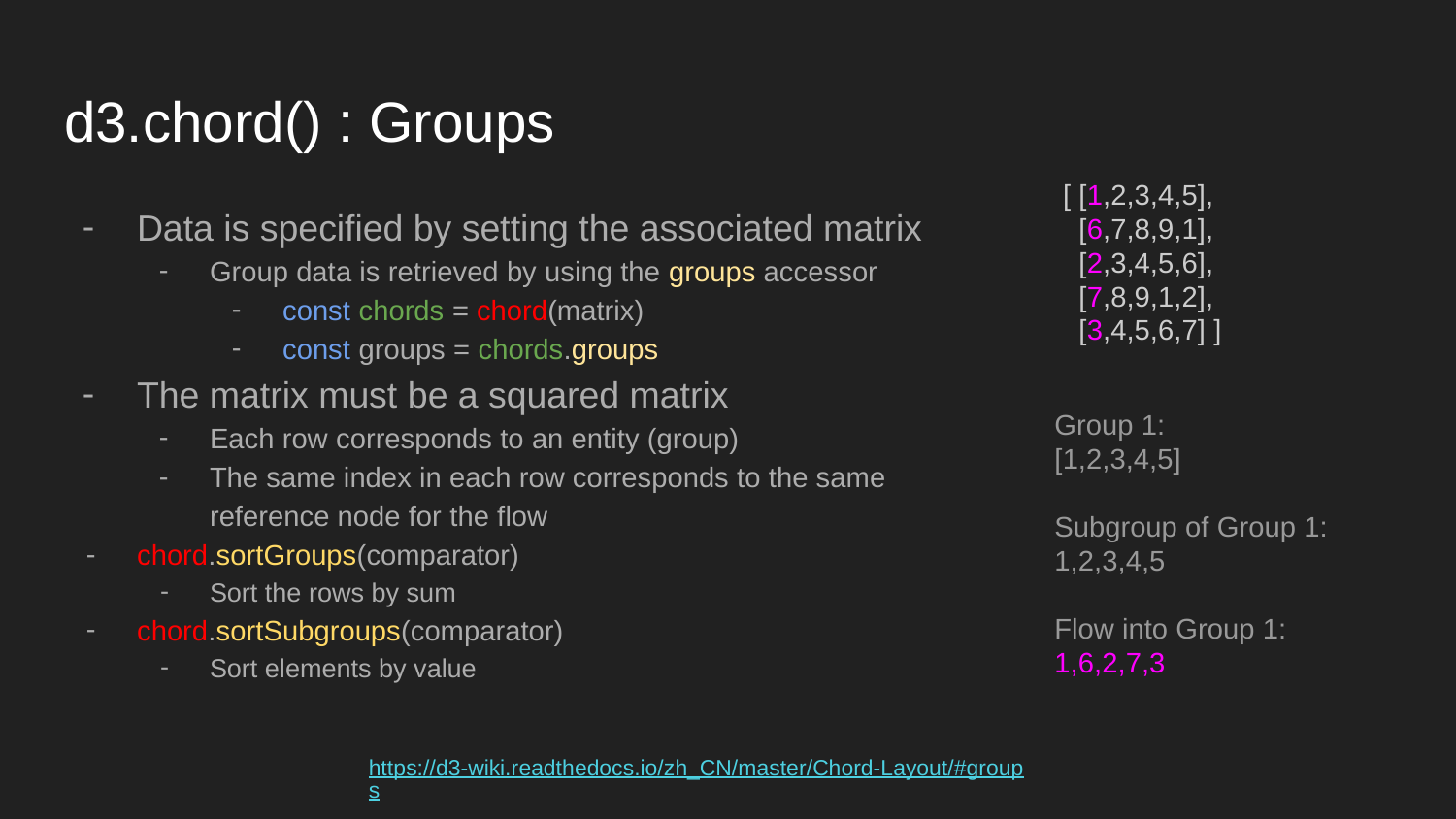

# d3.chord() : Groups
[ [1,2,3,4,5],
  [6,7,8,9,1],
  [2,3,4,5,6],
  [7,8,9,1,2],
  [3,4,5,6,7] ]
Data is specified by setting the associated matrix
Group data is retrieved by using the groups accessor
const chords = chord(matrix)
const groups = chords.groups
The matrix must be a squared matrix
Each row corresponds to an entity (group)
The same index in each row corresponds to the same reference node for the flow
chord.sortGroups(comparator)
Sort the rows by sum
chord.sortSubgroups(comparator)
Sort elements by value

Group 1:
[1,2,3,4,5]

Subgroup of Group 1:
1,2,3,4,5

Flow into Group 1:
1,6,2,7,3
https://d3-wiki.readthedocs.io/zh_CN/master/Chord-Layout/#groups